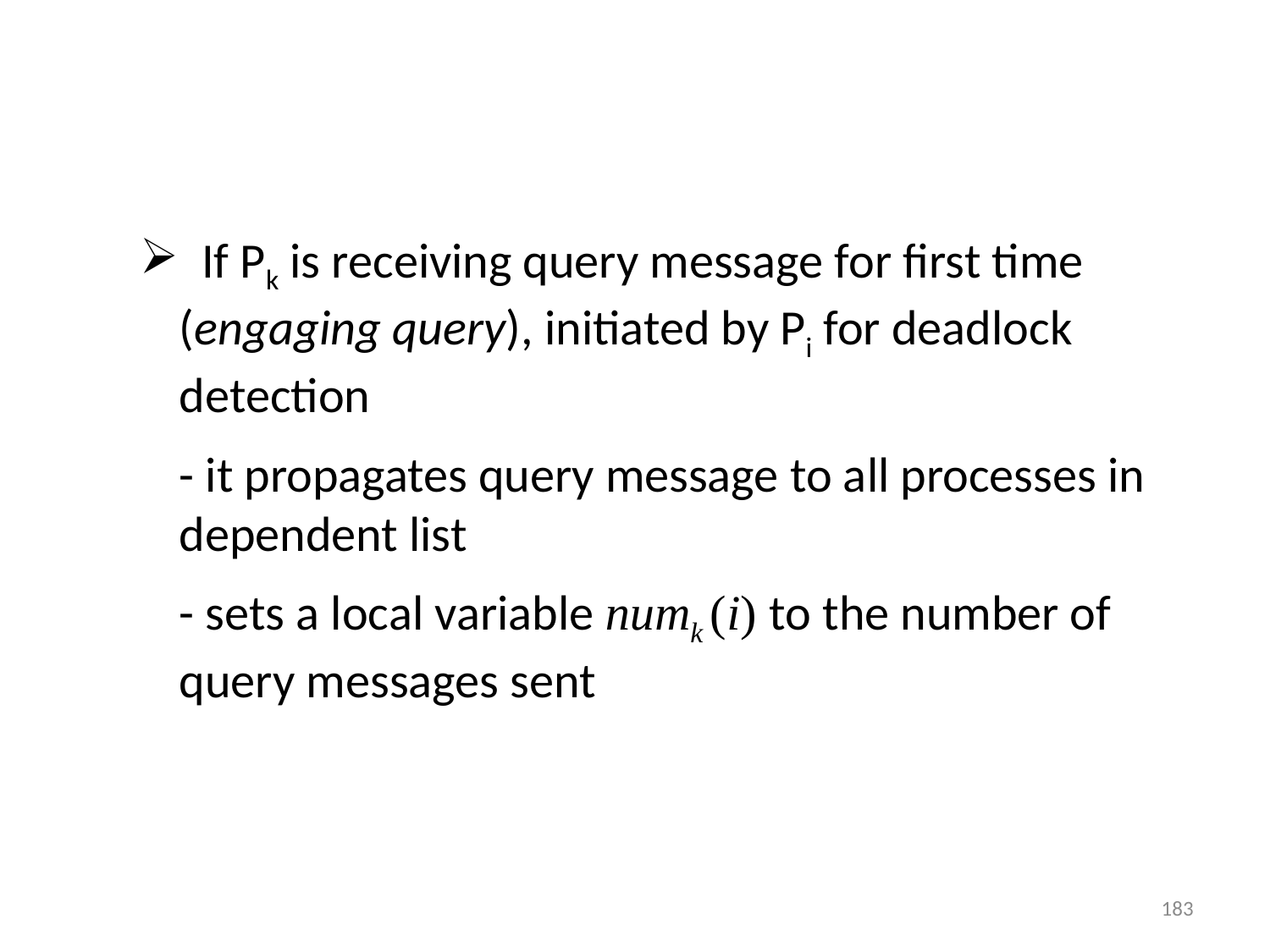

#
  If Pk is receiving query message for first time (engaging query), initiated by Pi for deadlock detection
	- it propagates query message to all processes in dependent list
	- sets a local variable numk (i) to the number of query messages sent
183